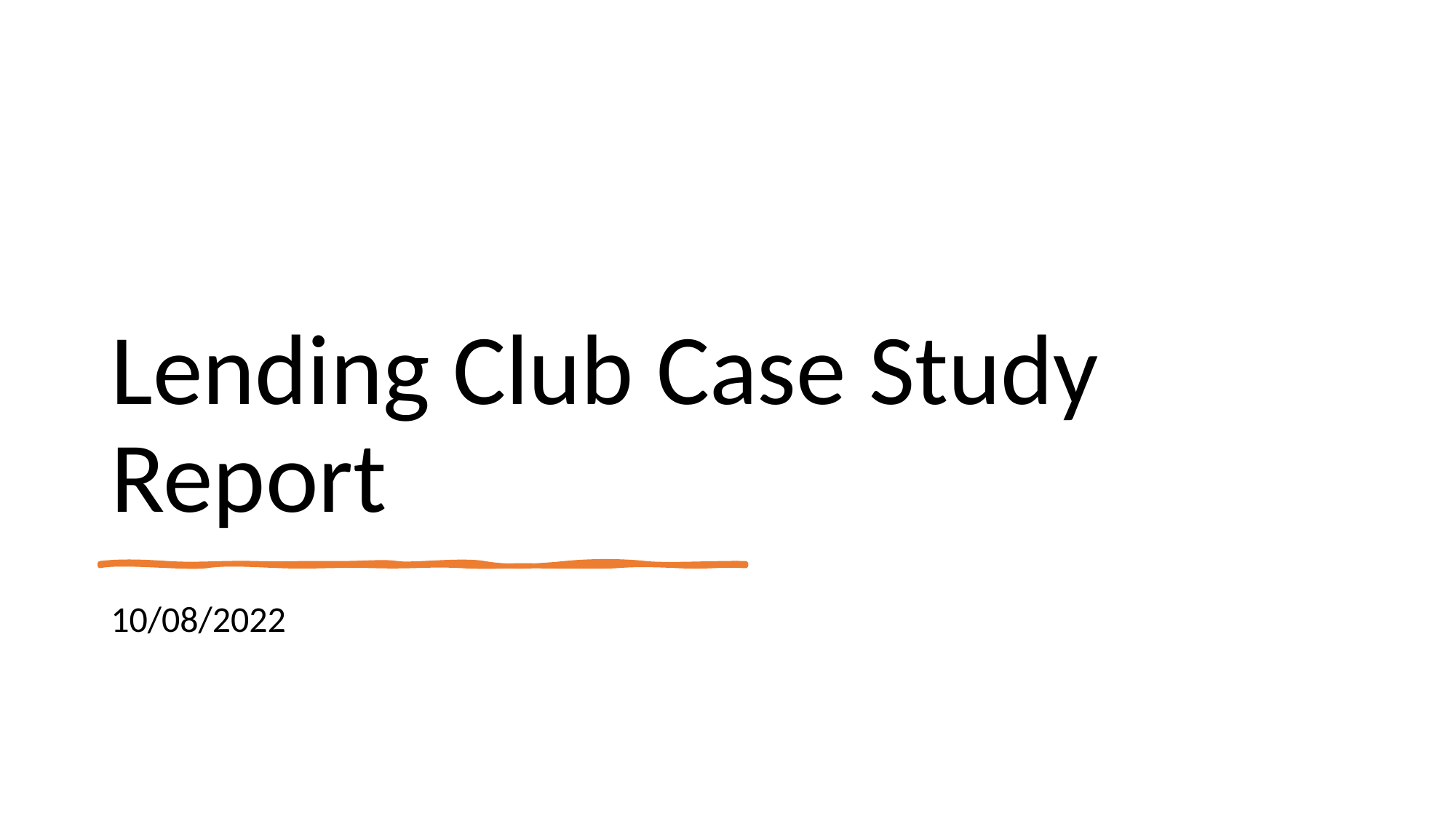

# Lending Club Case Study Report

10/08/2022